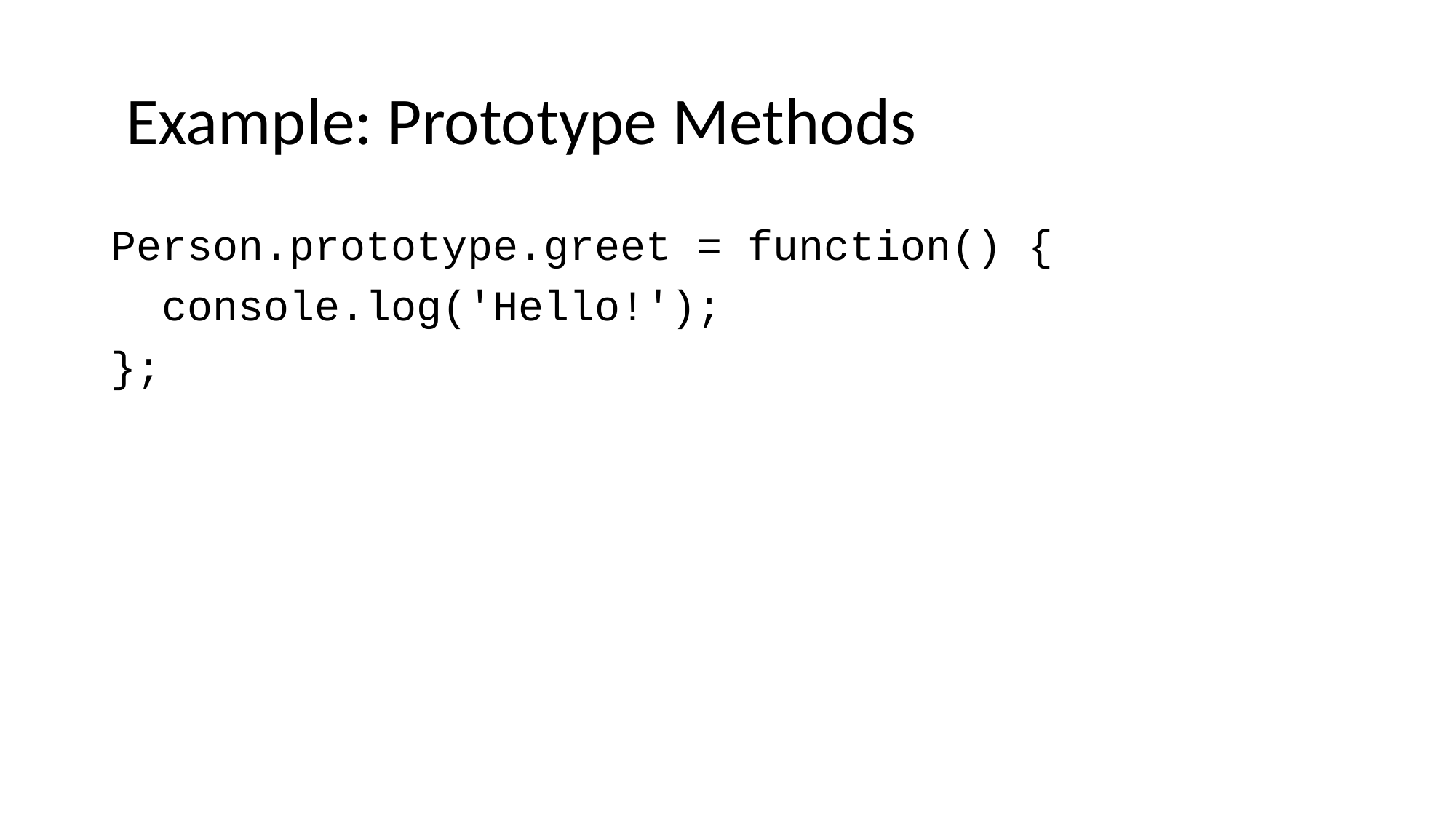

# Example: Prototype Methods
Person.prototype.greet = function() {
  console.log('Hello!');
};